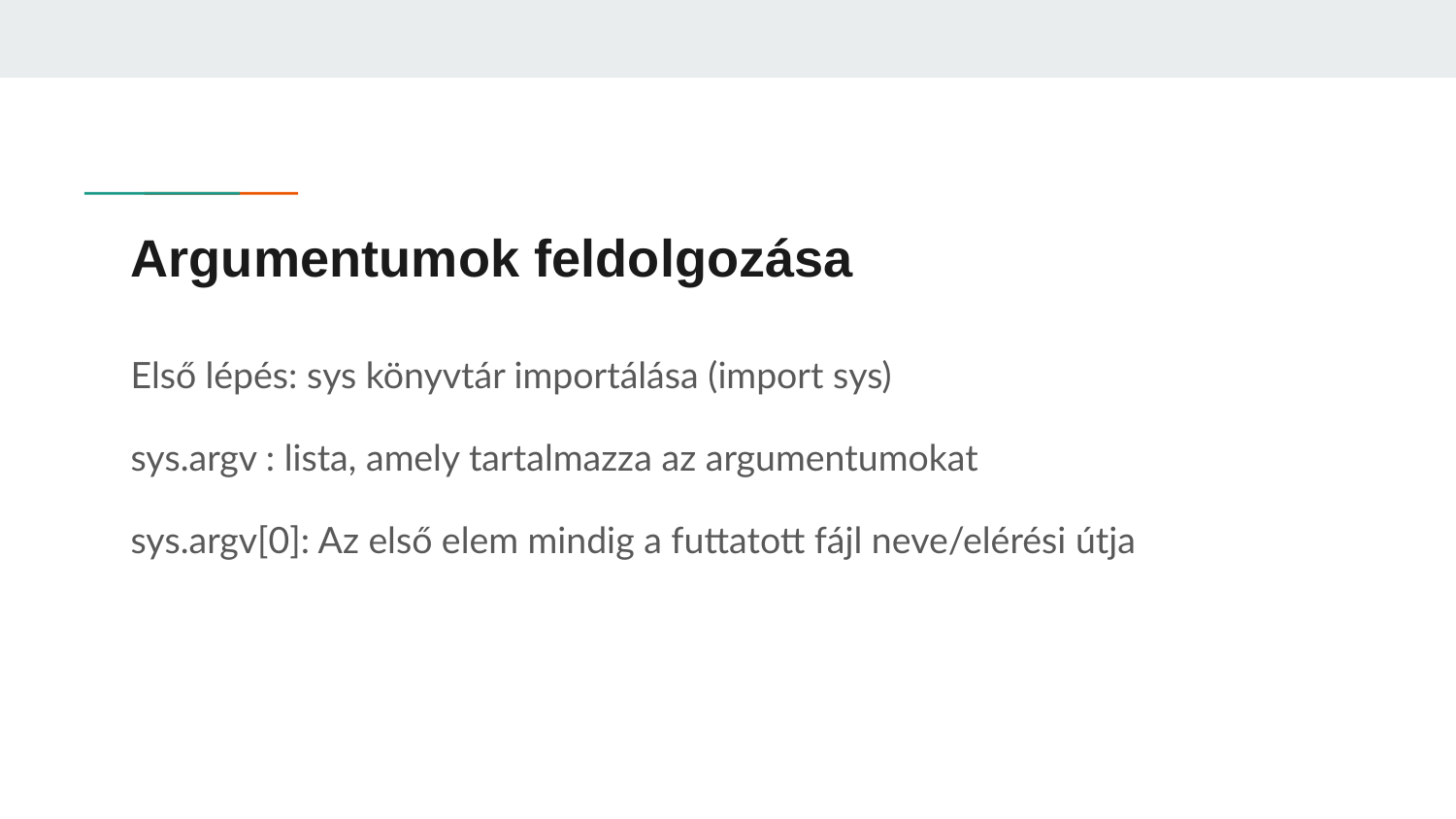

# Argumentumok feldolgozása
Első lépés: sys könyvtár importálása (import sys)
sys.argv : lista, amely tartalmazza az argumentumokat
sys.argv[0]: Az első elem mindig a futtatott fájl neve/elérési útja